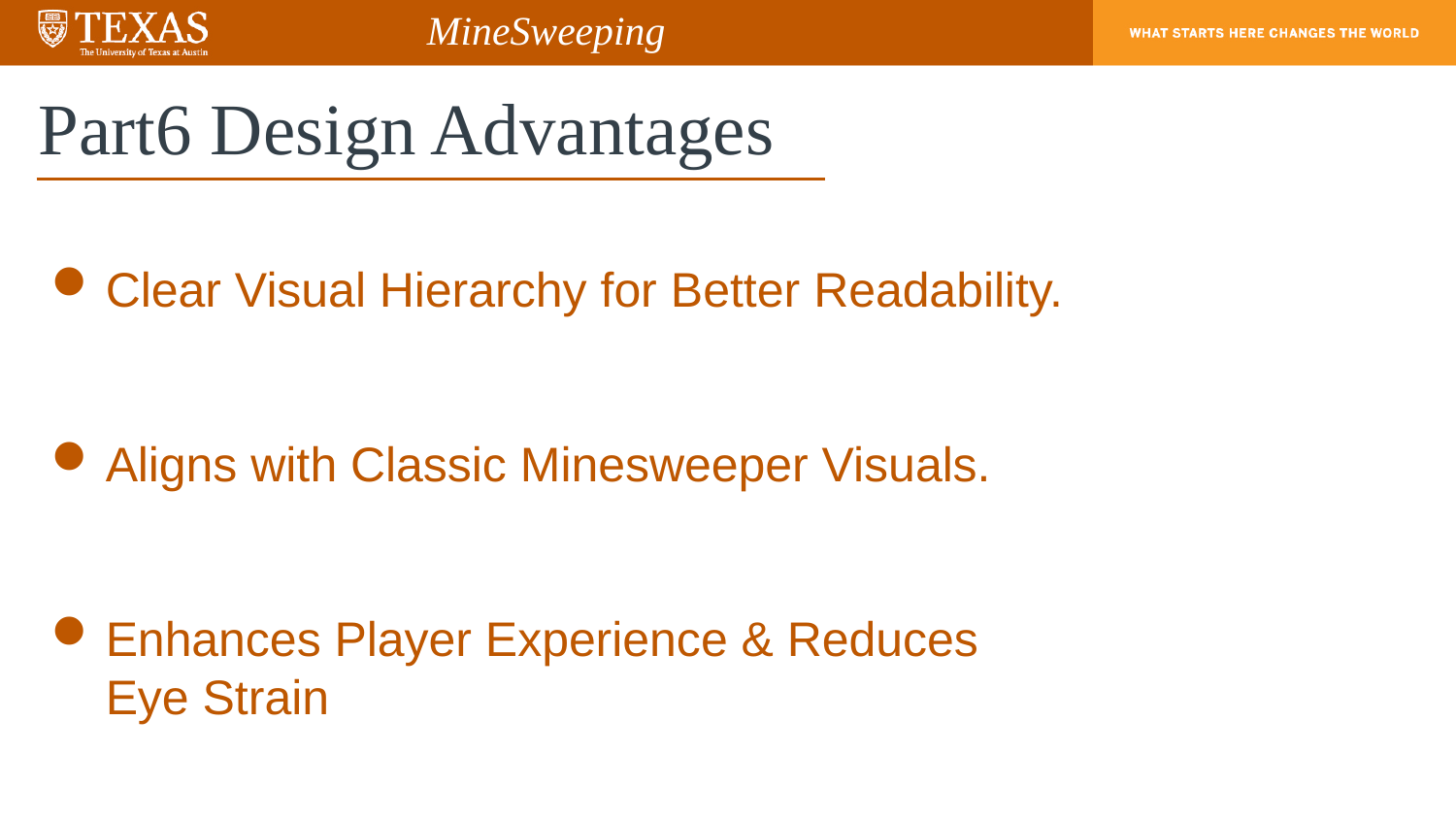

MineSweeping
# Part6 Design Advantages
Clear Visual Hierarchy for Better Readability.

Aligns with Classic Minesweeper Visuals.

Enhances Player Experience & Reduces Eye Strain